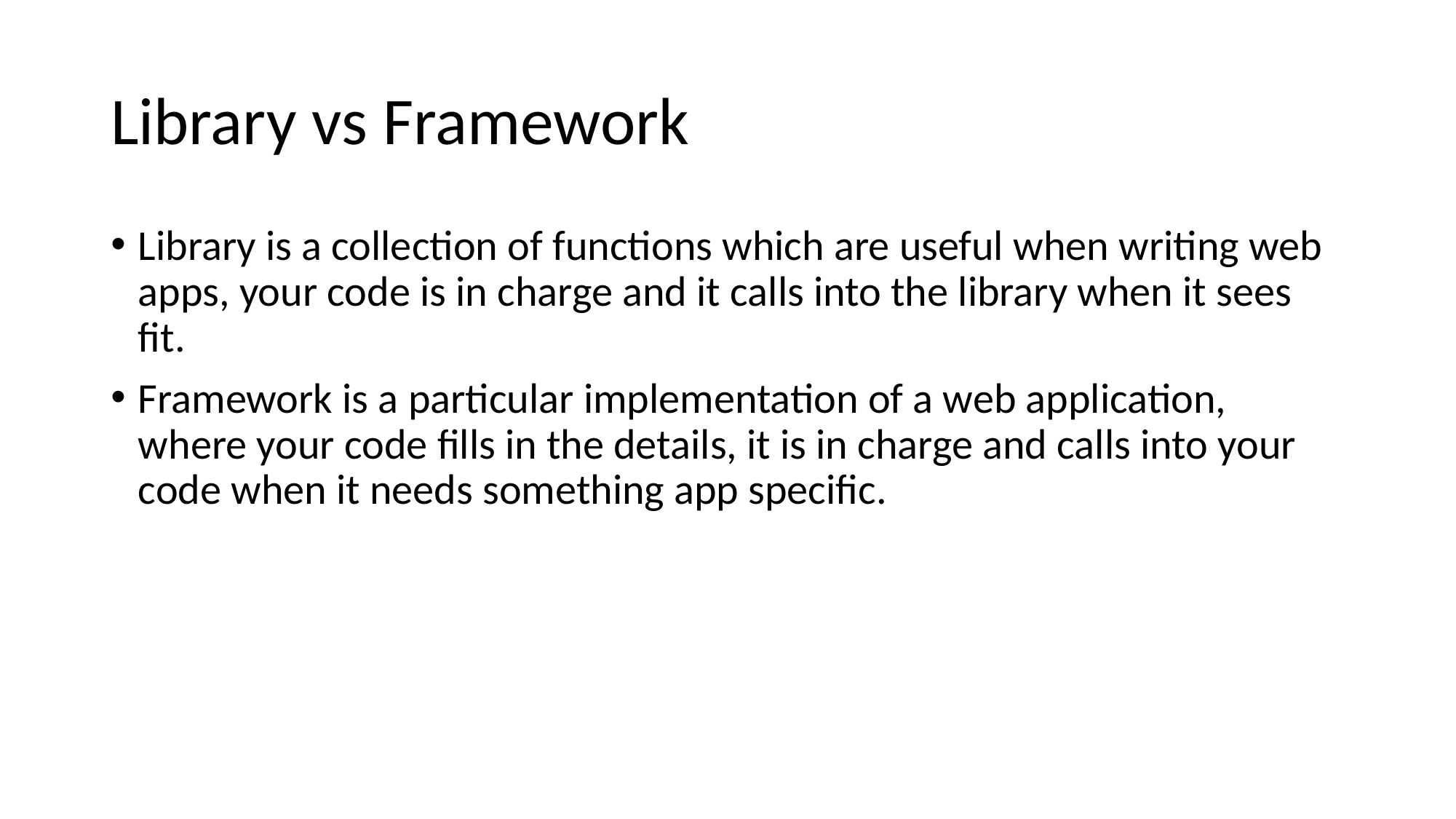

# Library vs Framework
Library is a collection of functions which are useful when writing web apps, your code is in charge and it calls into the library when it sees fit.
Framework is a particular implementation of a web application, where your code fills in the details, it is in charge and calls into your code when it needs something app specific.